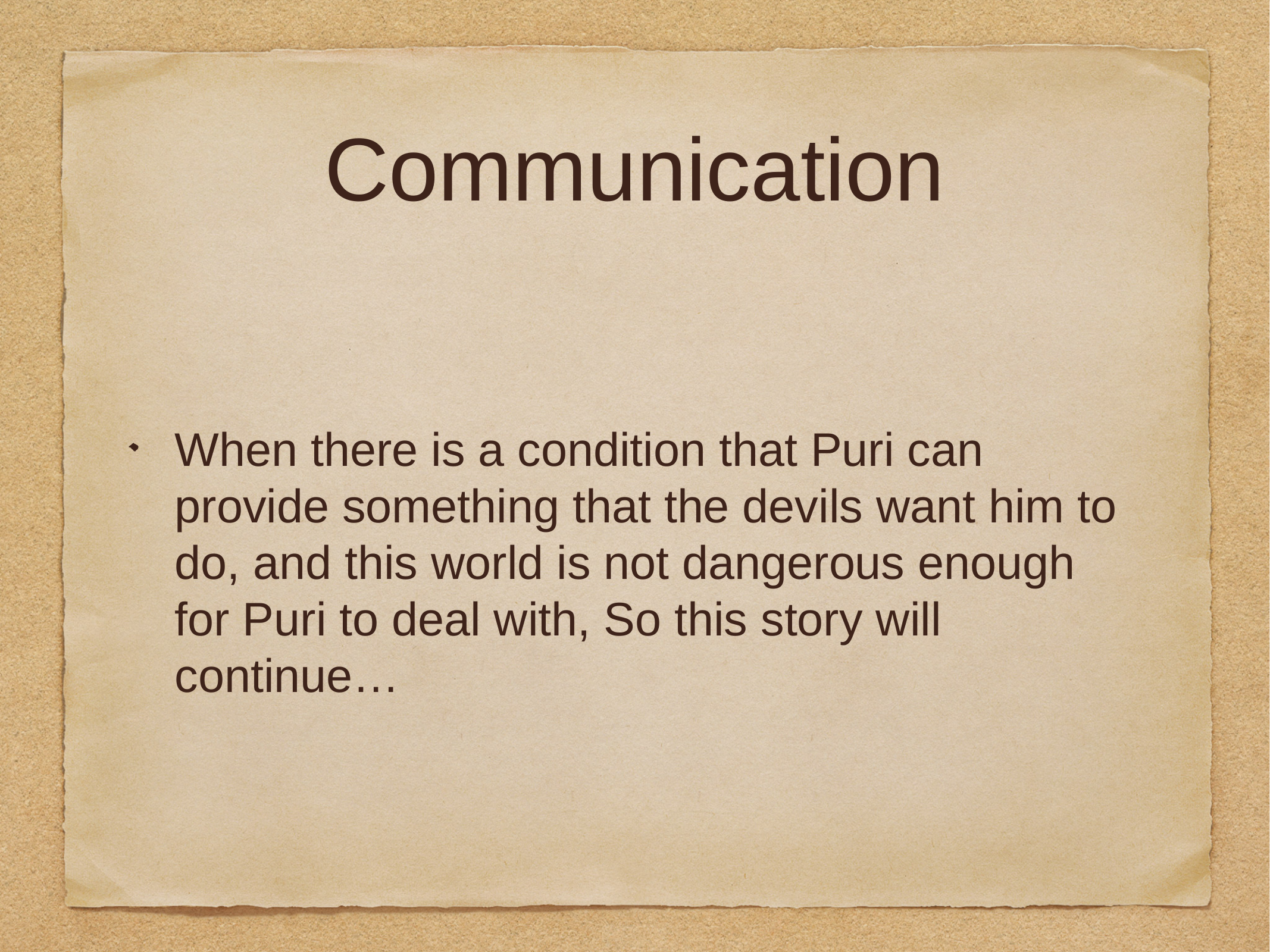

# Communication
When there is a condition that Puri can provide something that the devils want him to do, and this world is not dangerous enough for Puri to deal with, So this story will continue…